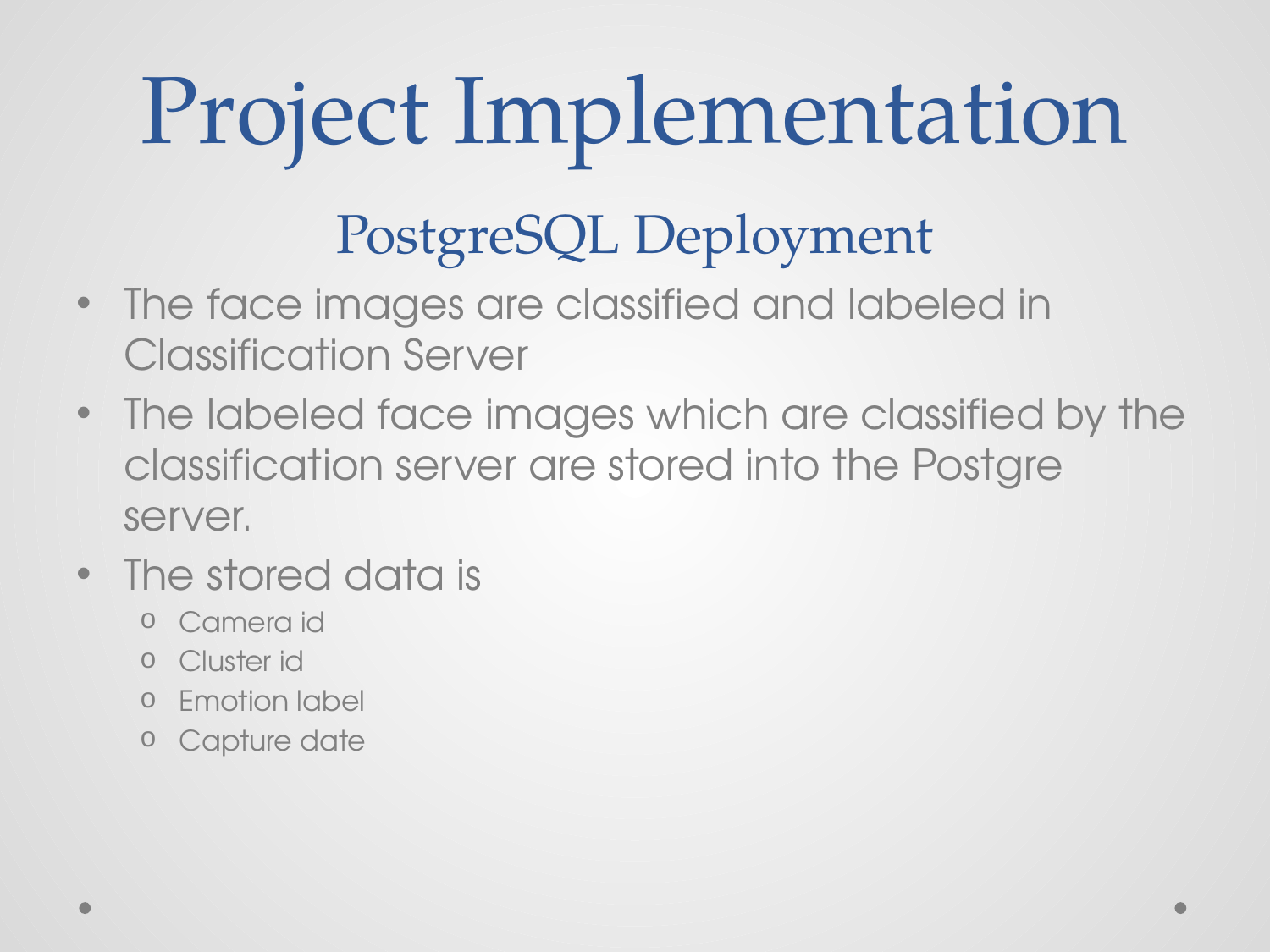

# Project Implementation PostgreSQL Deployment
The face images are classified and labeled in Classification Server
The labeled face images which are classified by the classification server are stored into the Postgre server.
The stored data is
Camera id
Cluster id
Emotion label
Capture date